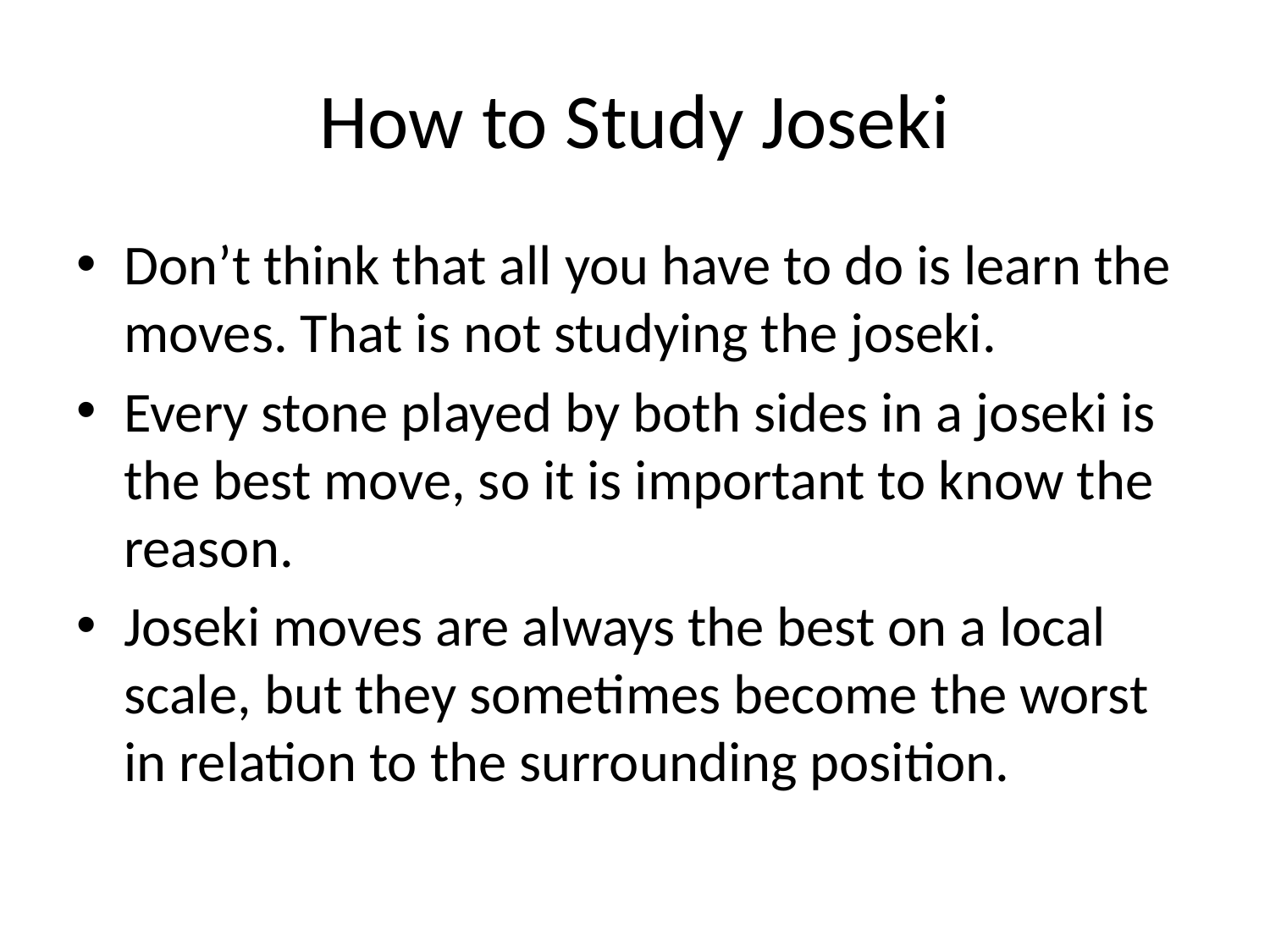

# How to Study Joseki
Don’t think that all you have to do is learn the moves. That is not studying the joseki.
Every stone played by both sides in a joseki is the best move, so it is important to know the reason.
Joseki moves are always the best on a local scale, but they sometimes become the worst in relation to the surrounding position.